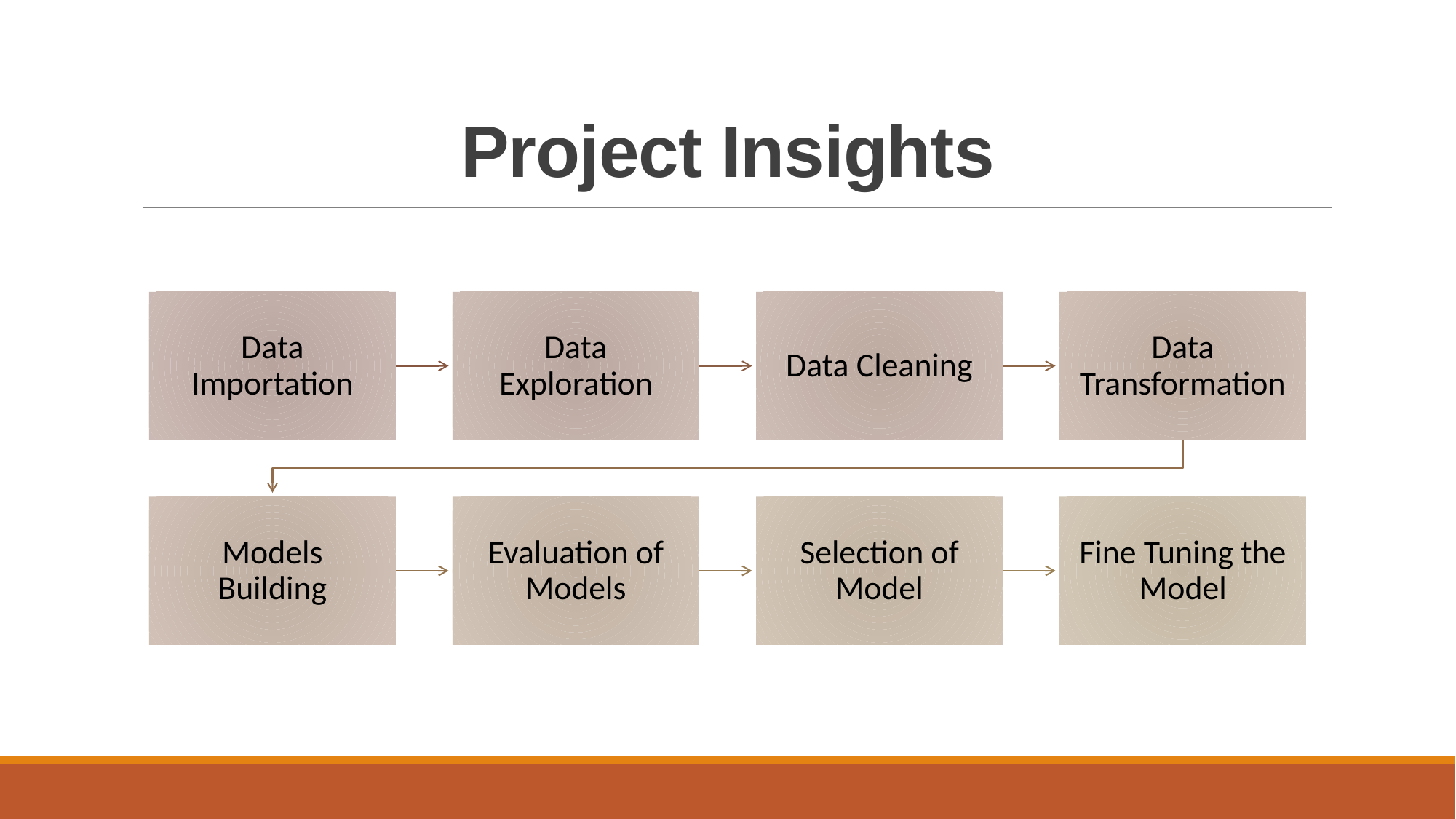

# Project Insights

Data Importation

Data Exploration

Data Cleaning

Data Transformation

Models Building

Evaluation of Models

Selection of Model
Fine Tuning the Model